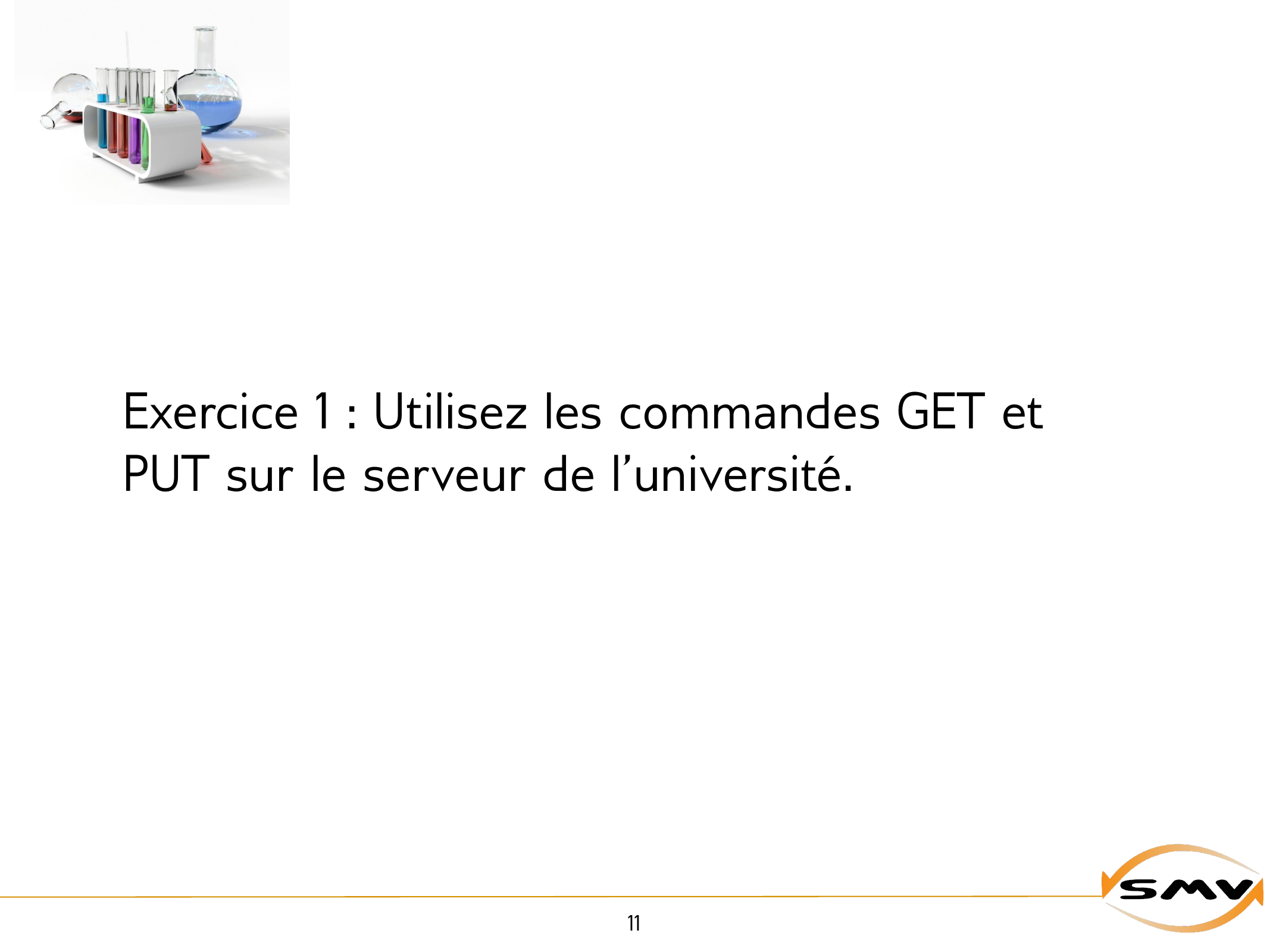

Exercice 1 : Utilisez les commandes GET et PUT sur le serveur de l’université.
11